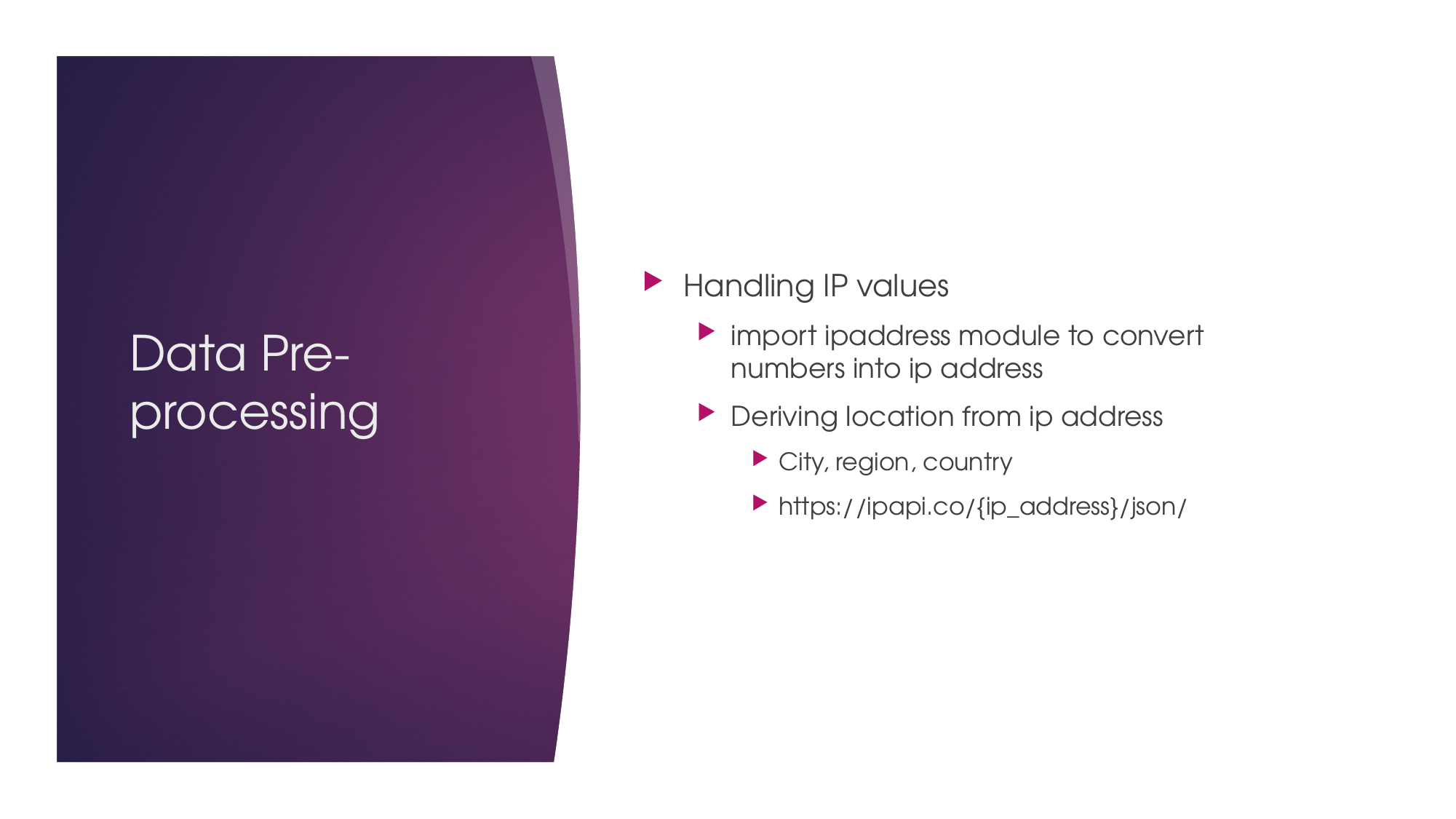

Handling IP values
import ipaddress module to convert numbers into ip address
Deriving location from ip address
City, region, country
https://ipapi.co/{ip_address}/json/
# Data Pre-processing